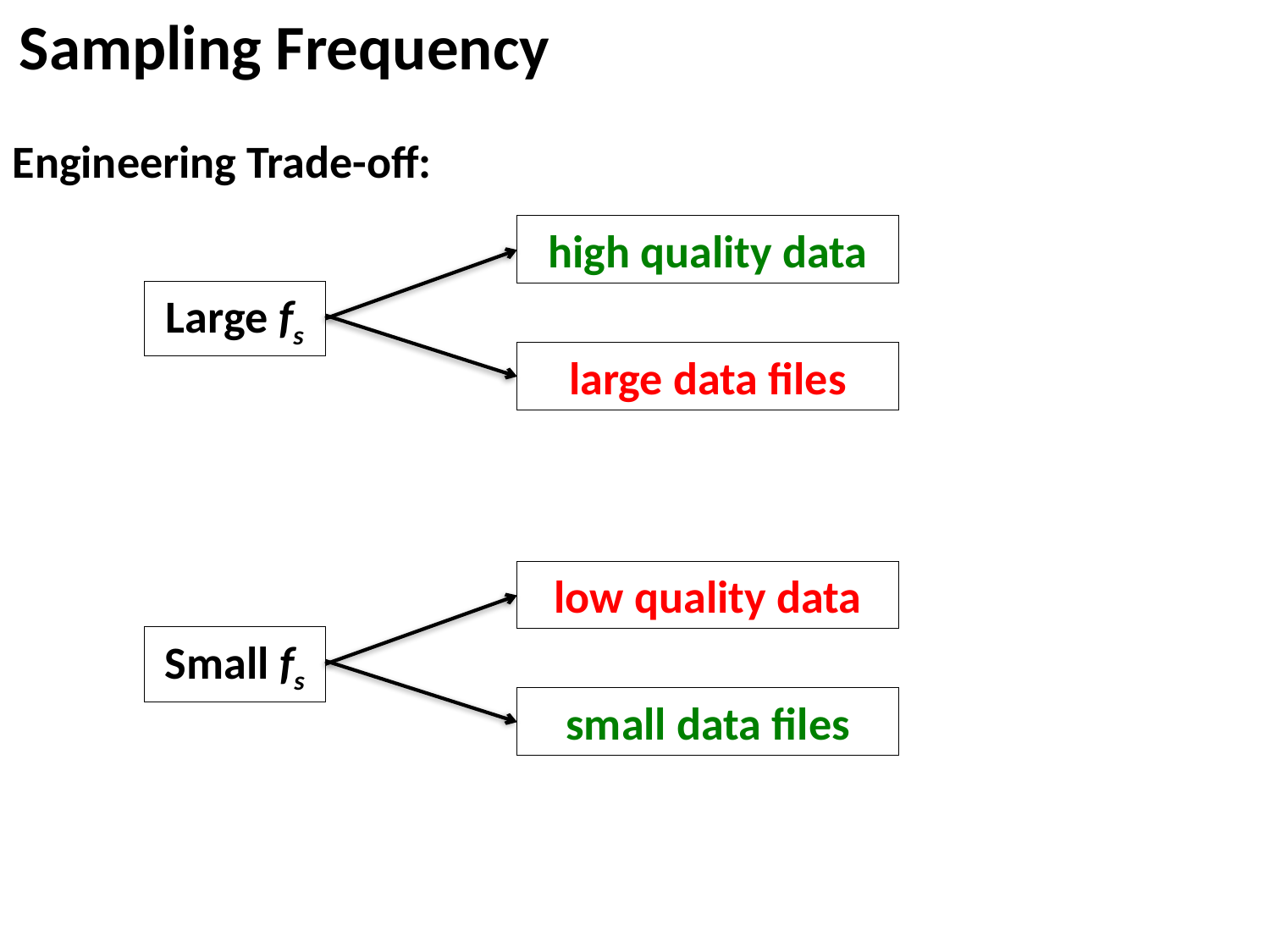

Sampling Frequency
Engineering Trade-off:
high quality data
Large fs
large data files
low quality data
Small fs
small data files